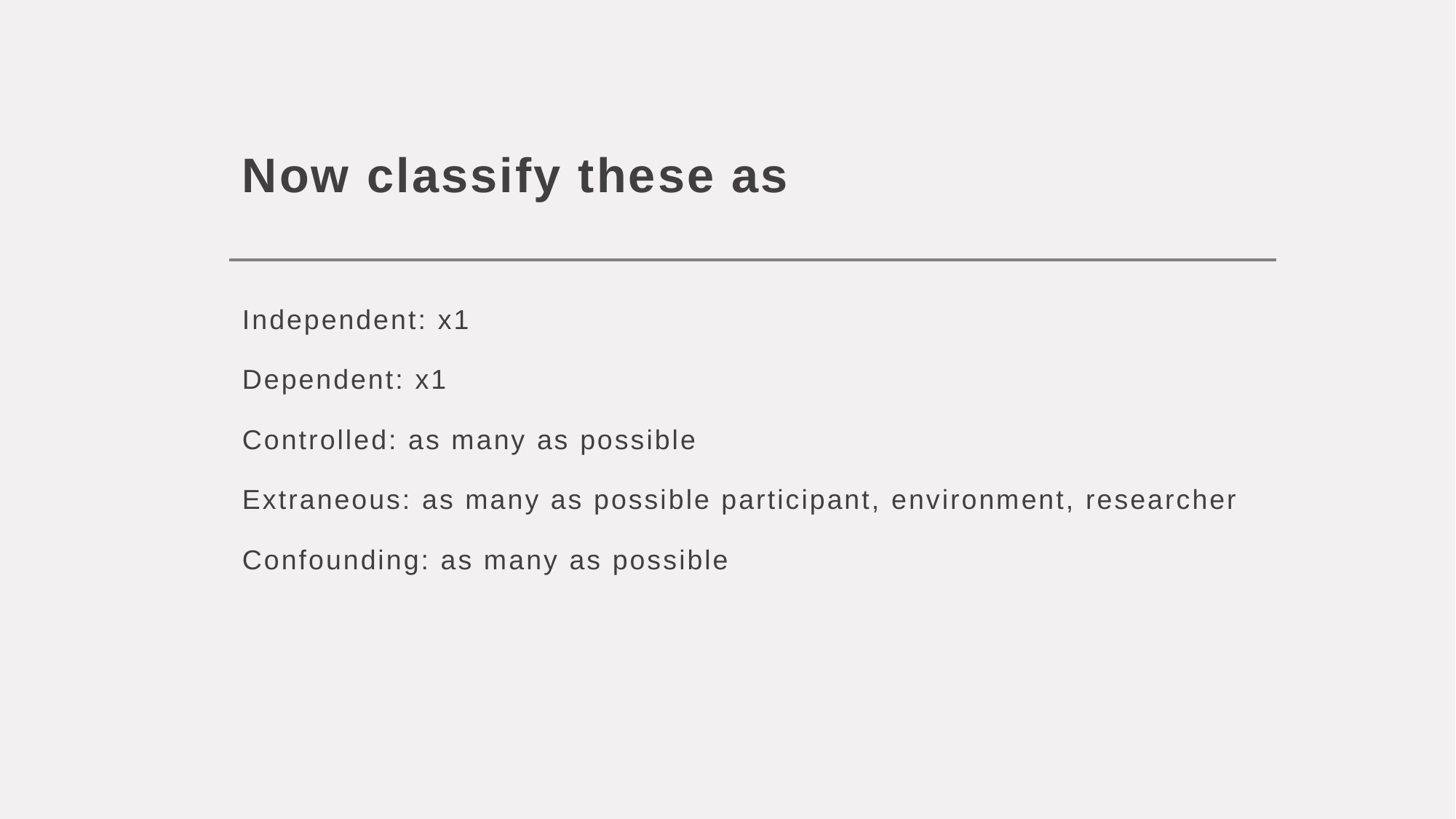

# Now classify these as
Independent: x1
Dependent: x1
Controlled: as many as possible
Extraneous: as many as possible participant, environment, researcher
Confounding: as many as possible